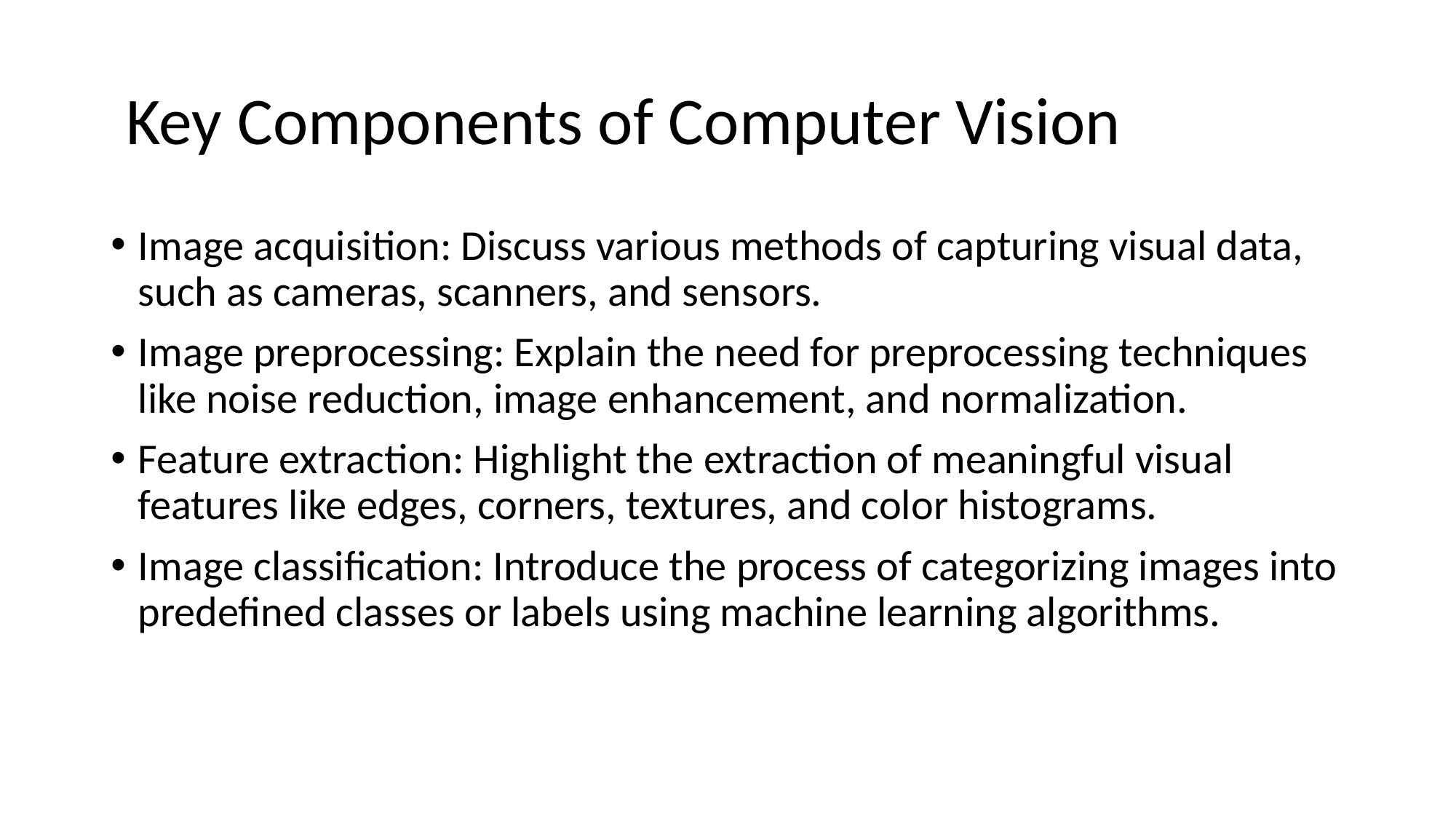

# Key Components of Computer Vision
Image acquisition: Discuss various methods of capturing visual data, such as cameras, scanners, and sensors.
Image preprocessing: Explain the need for preprocessing techniques like noise reduction, image enhancement, and normalization.
Feature extraction: Highlight the extraction of meaningful visual features like edges, corners, textures, and color histograms.
Image classification: Introduce the process of categorizing images into predefined classes or labels using machine learning algorithms.